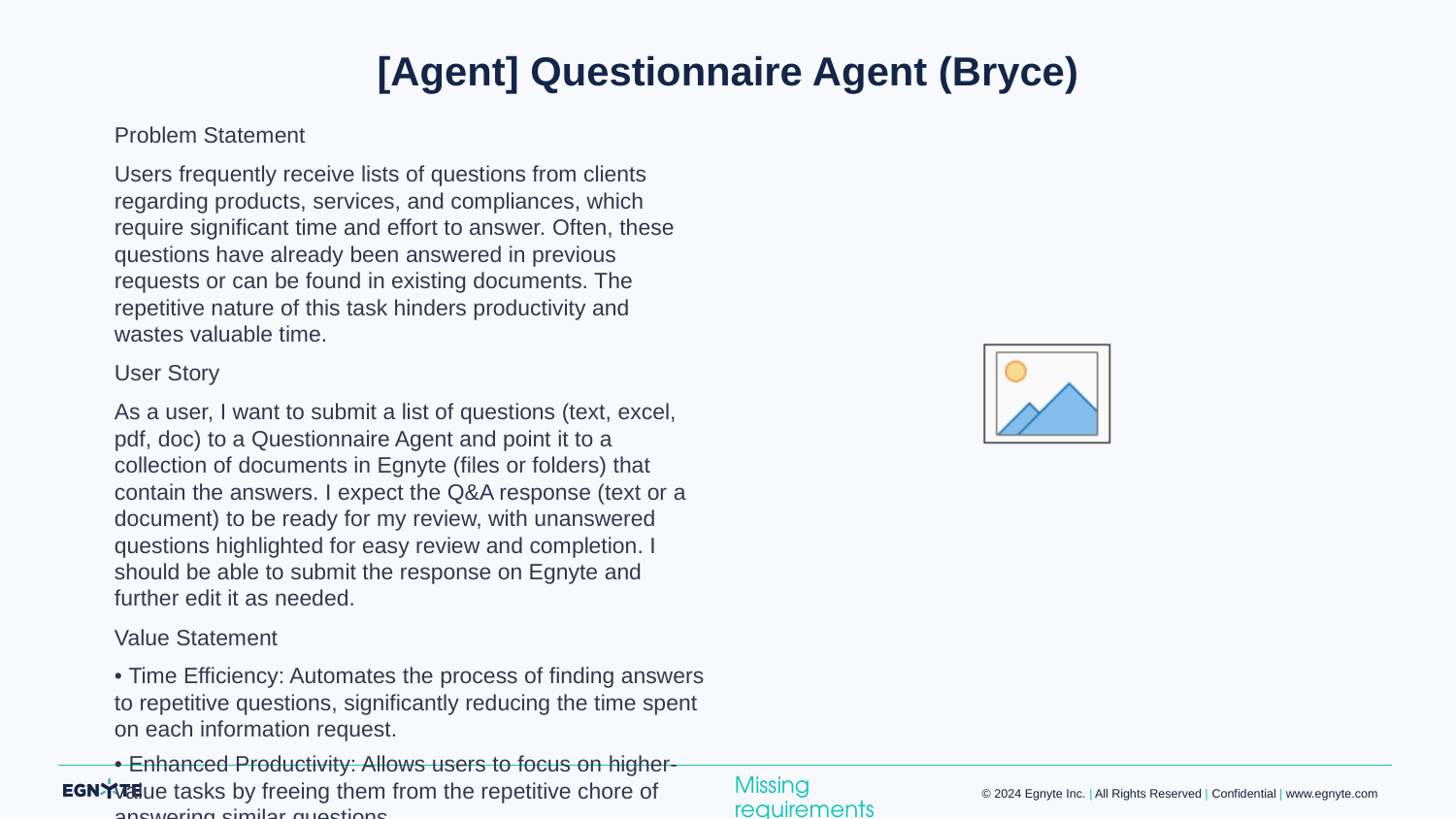

# [Agent] Questionnaire Agent (Bryce)
Problem Statement
Users frequently receive lists of questions from clients regarding products, services, and compliances, which require significant time and effort to answer. Often, these questions have already been answered in previous requests or can be found in existing documents. The repetitive nature of this task hinders productivity and wastes valuable time.
User Story
As a user, I want to submit a list of questions (text, excel, pdf, doc) to a Questionnaire Agent and point it to a collection of documents in Egnyte (files or folders) that contain the answers. I expect the Q&A response (text or a document) to be ready for my review, with unanswered questions highlighted for easy review and completion. I should be able to submit the response on Egnyte and further edit it as needed.
Value Statement
• Time Efficiency: Automates the process of finding answers to repetitive questions, significantly reducing the time spent on each information request.
• Enhanced Productivity: Allows users to focus on higher-value tasks by freeing them from the repetitive chore of answering similar questions.
• Improved Accuracy: Ensures consistent and accurate answers by pulling information from established and vetted documents.
• Easy Review and Editing: Identifies unanswered questions for quick review, and allows for easy submission and editing in Egnyte, ensuring thorough and tailored responses.
• Resource Optimization: Maximizes utilization of existing documentation, reducing the need to recreate responses and minimizing redundancy.
Seeding the Questionnaire Agent template will make it easier for users to adopt, ensuring they can start experiencing these benefits immediately upon implementation.
Requirements
https://egnyte.atlassian.net/wiki/spaces/CFS/pages/1471152191/Questionnaire+Agent?force_transition=e7e56be6-04a5-4088-bb89-a71bc2d9bb13
More context in slack channels: #ddq-agent

Missing requirements